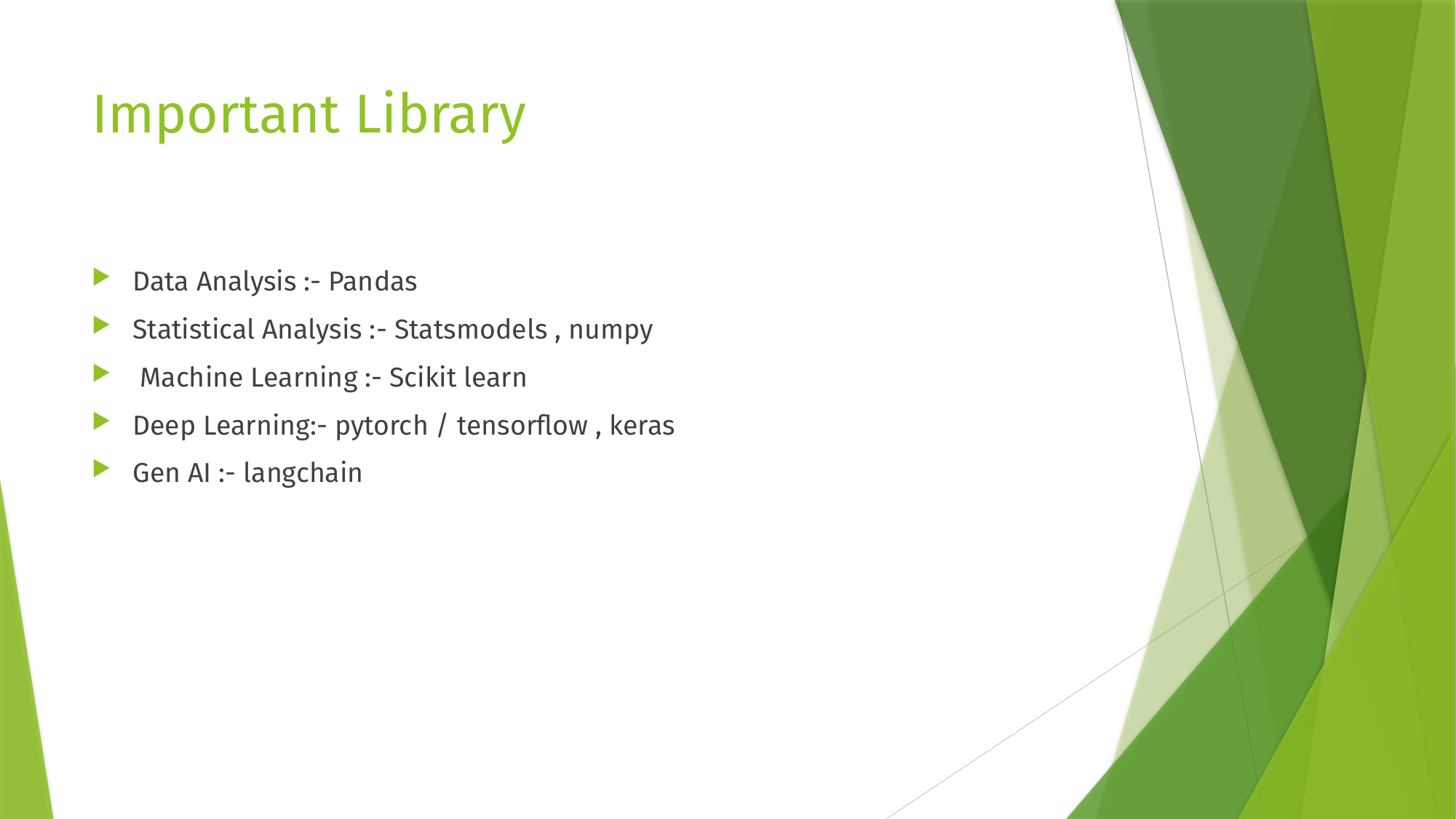

# Important Library
Data Analysis :- Pandas
Statistical Analysis :- Statsmodels , numpy
 Machine Learning :- Scikit learn
Deep Learning:- pytorch / tensorflow , keras
Gen AI :- langchain